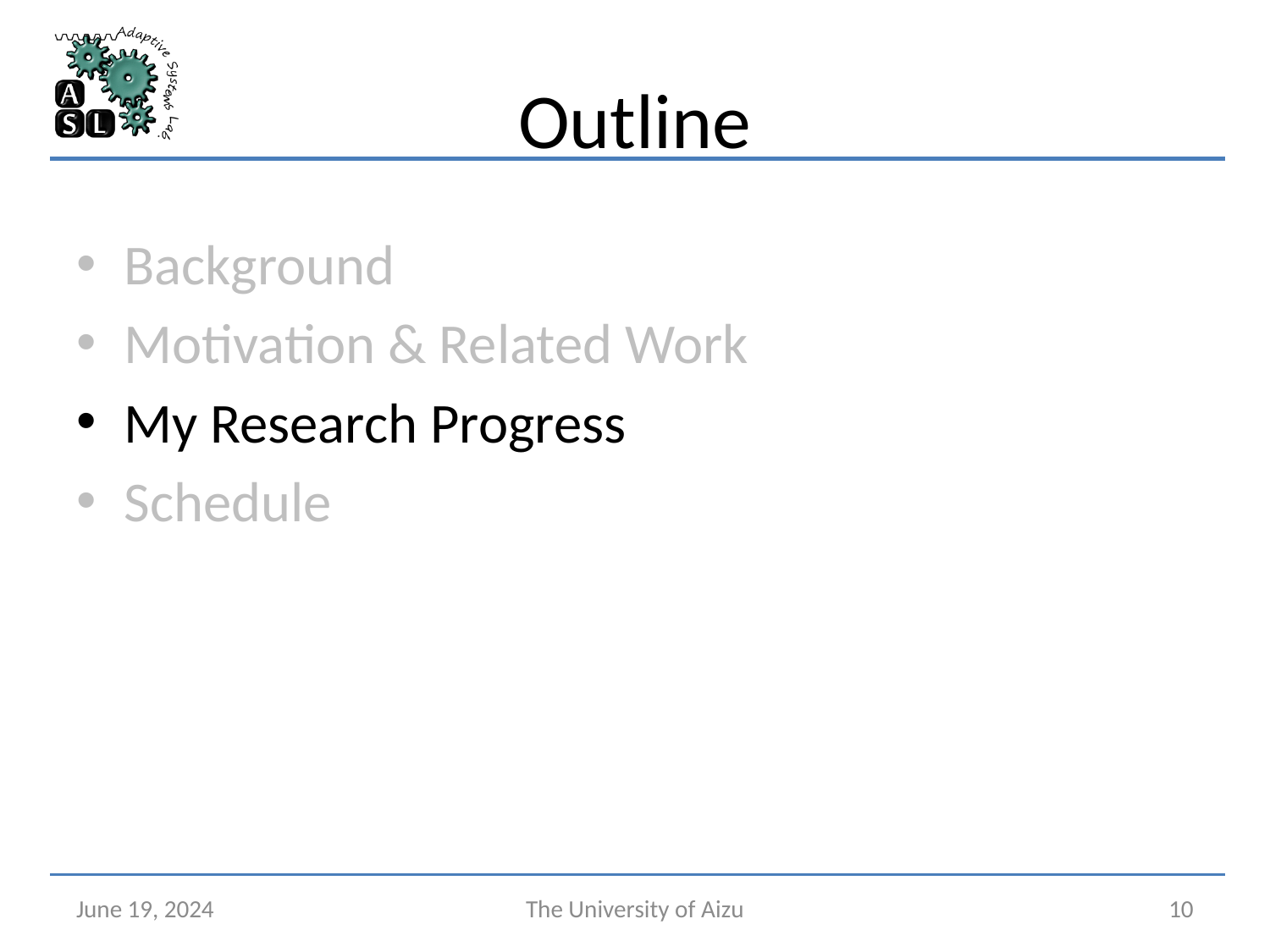

# Outline
Background
Motivation & Related Work
My Research Progress
Schedule
June 19, 2024
The University of Aizu
10